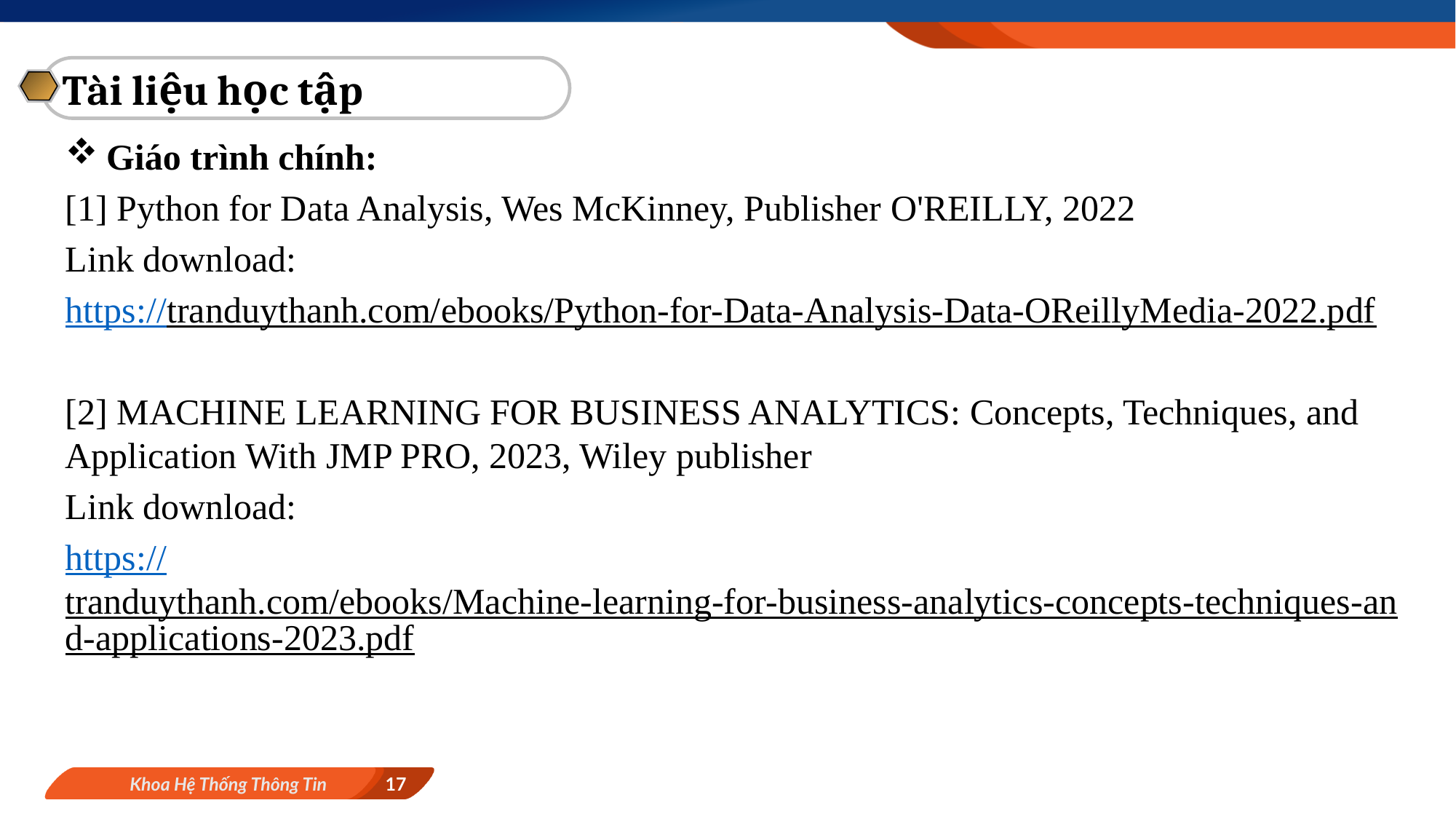

Tài liệu học tập

Giáo trình chính:
[1] Python for Data Analysis, Wes McKinney, Publisher O'REILLY, 2022
Link download:
https://tranduythanh.com/ebooks/Python-for-Data-Analysis-Data-OReillyMedia-2022.pdf

[2] MACHINE LEARNING FOR BUSINESS ANALYTICS: Concepts, Techniques, and Application With JMP PRO, 2023, Wiley publisher
Link download:
https://tranduythanh.com/ebooks/Machine-learning-for-business-analytics-concepts-techniques-and-applications-2023.pdf
17
Khoa Hệ Thống Thông Tin